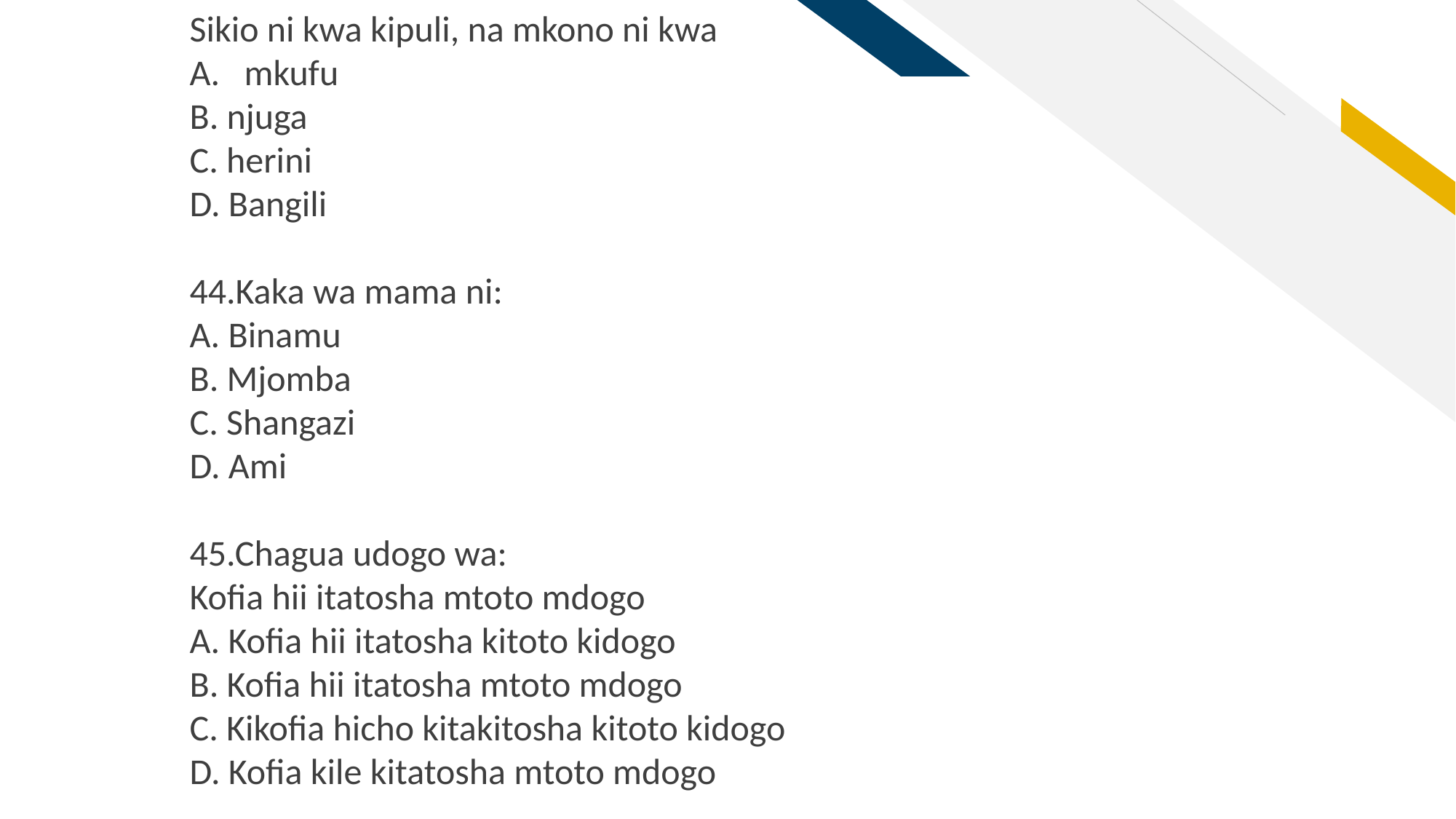

Sikio ni kwa kipuli, na mkono ni kwa
mkufu
B. njuga
C. herini
D. Bangili

44.Kaka wa mama ni:
A. Binamu
B. Mjomba
C. Shangazi
D. Ami

45.Chagua udogo wa:
Kofia hii itatosha mtoto mdogo
A. Kofia hii itatosha kitoto kidogo
B. Kofia hii itatosha mtoto mdogo
C. Kikofia hicho kitakitosha kitoto kidogo
D. Kofia kile kitatosha mtoto mdogo